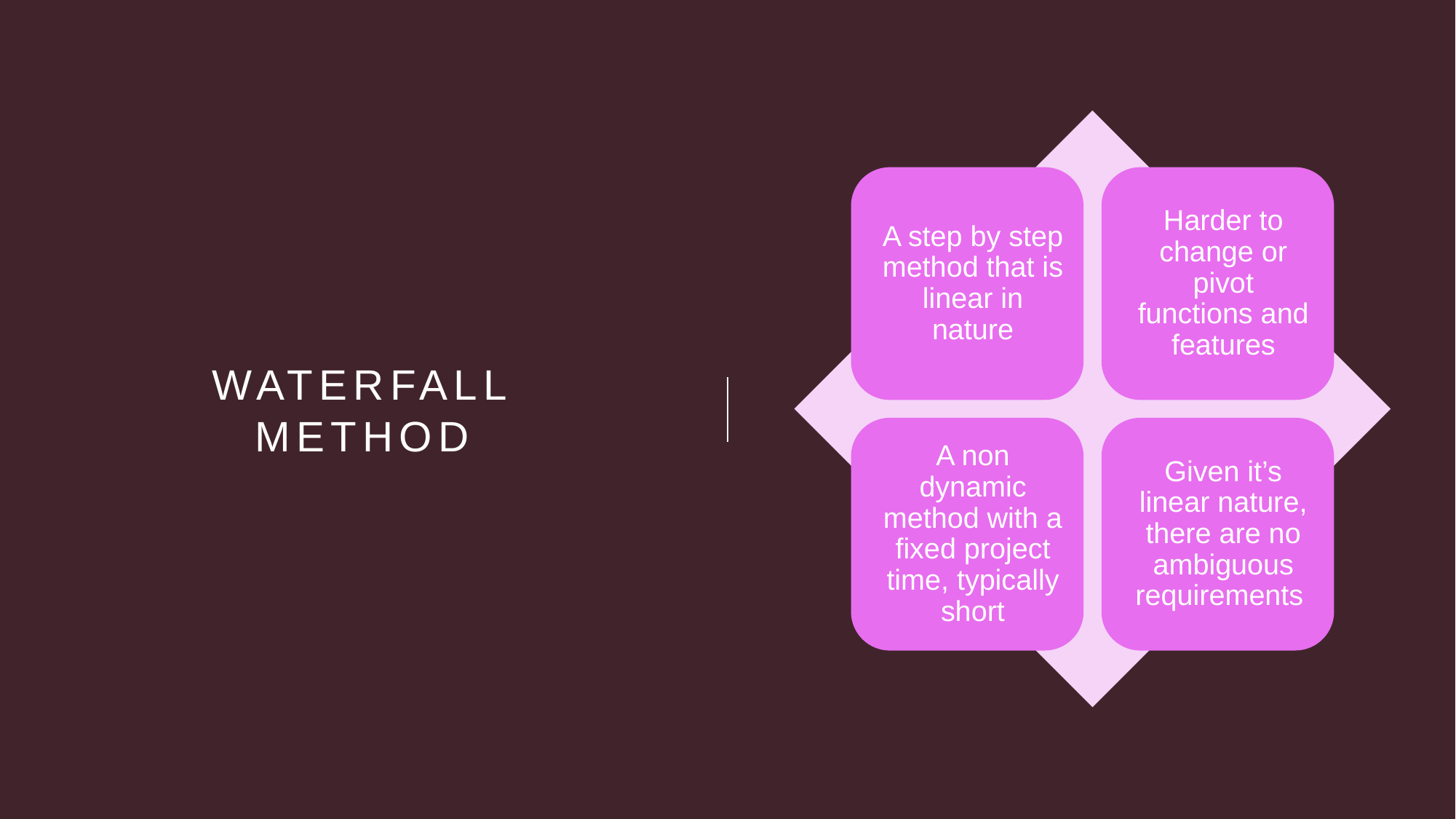

A step by step method that is linear in nature
Harder to change or pivot functions and features
A non dynamic method with a fixed project time, typically short
Given it’s linear nature, there are no ambiguous requirements
# Waterfall Method